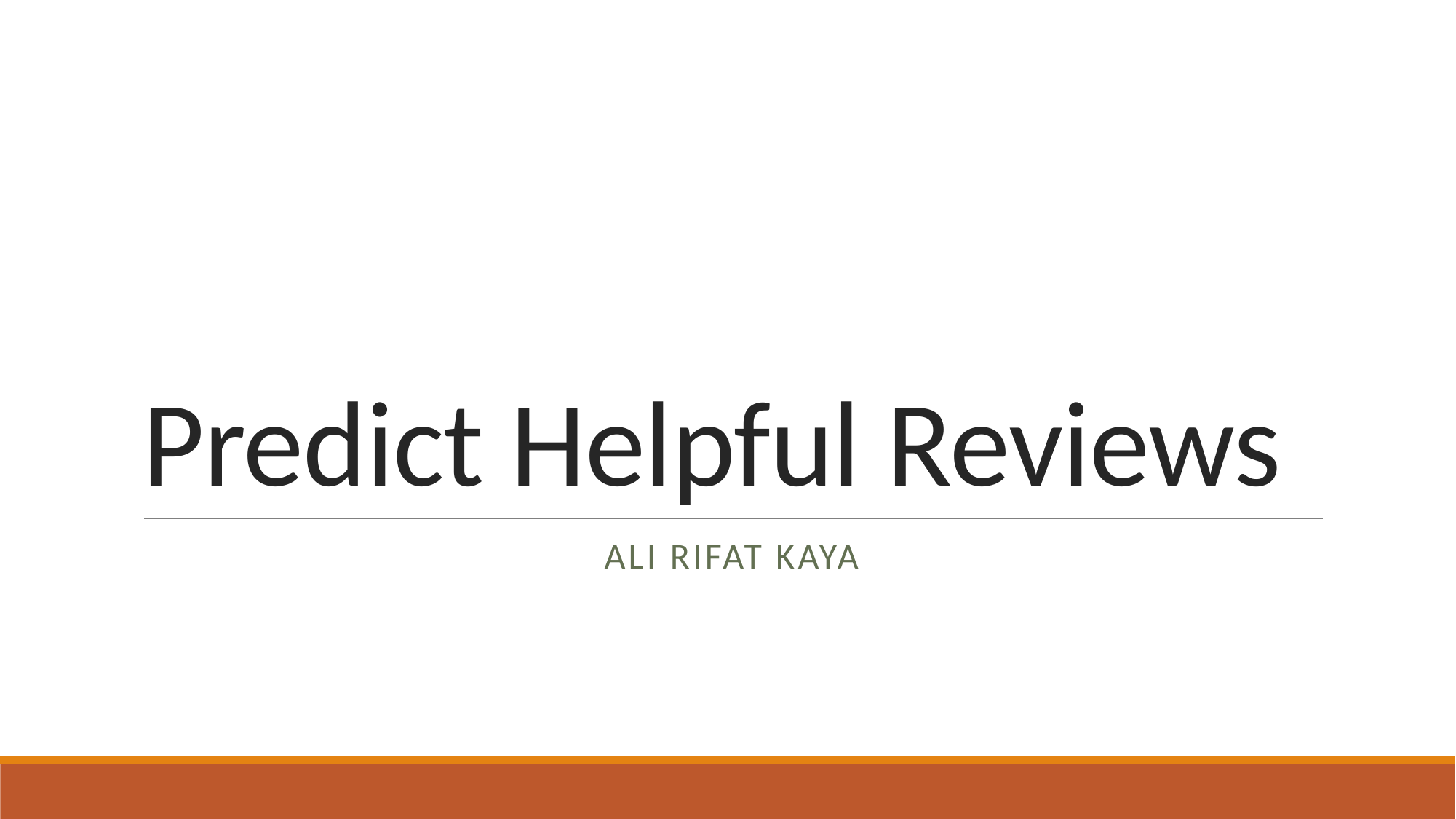

# Predict Helpful Reviews
ALI RIFAT KAYA